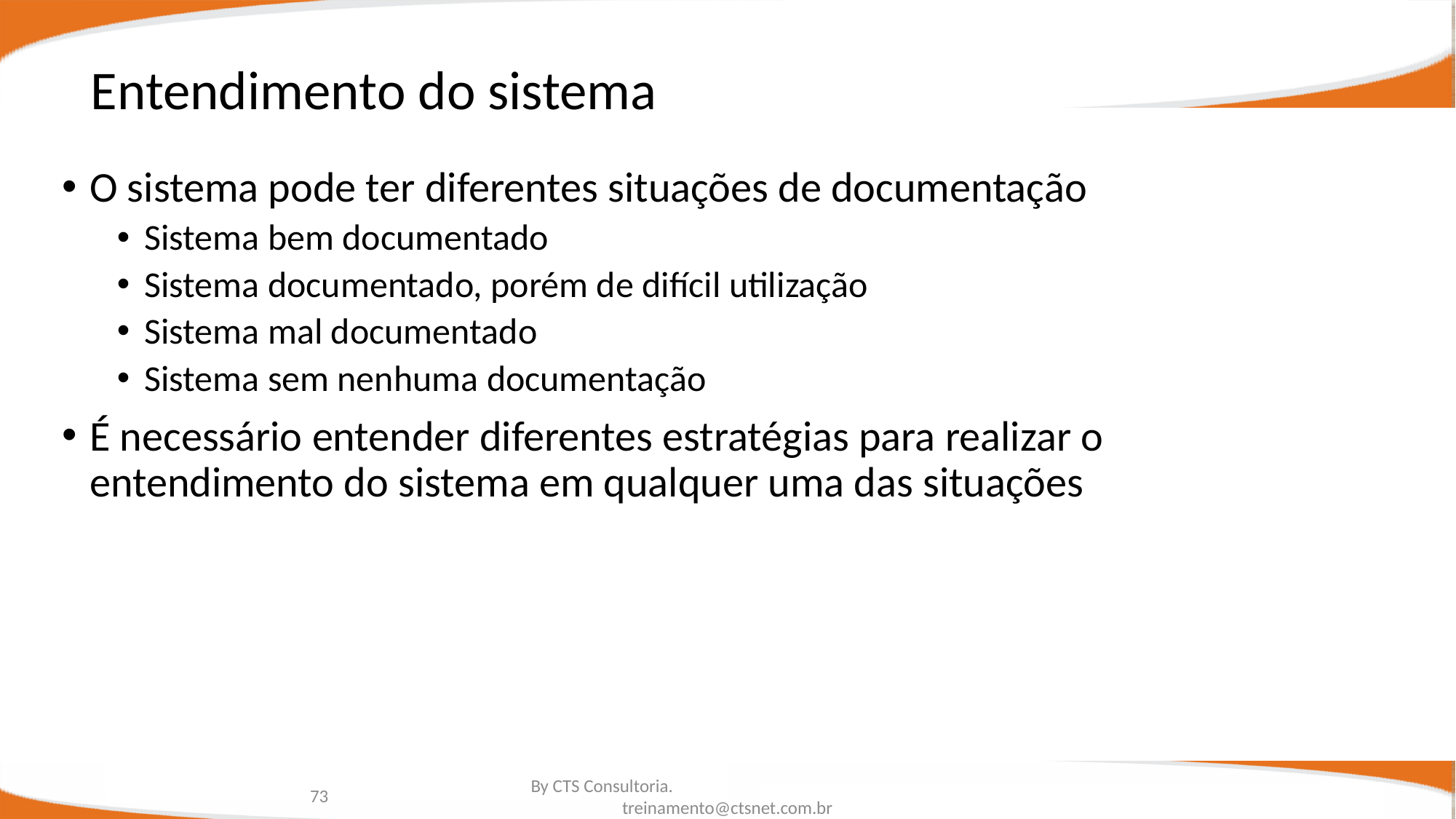

# Entendimento do sistema
O sistema pode ter diferentes situações de documentação
Sistema bem documentado
Sistema documentado, porém de difícil utilização
Sistema mal documentado
Sistema sem nenhuma documentação
É necessário entender diferentes estratégias para realizar o entendimento do sistema em qualquer uma das situações
73